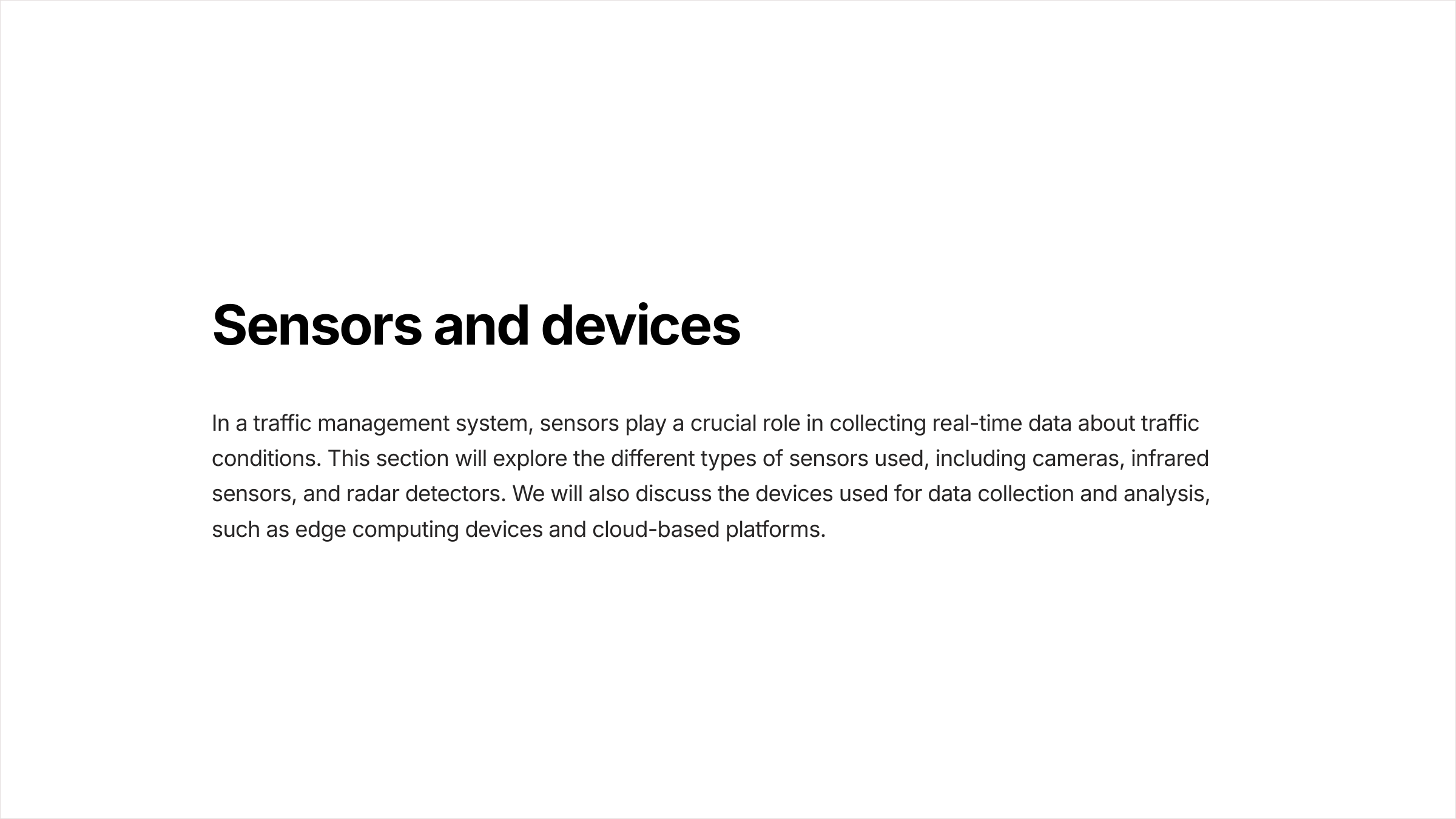

Sensors and devices
In a traffic management system, sensors play a crucial role in collecting real-time data about traffic conditions. This section will explore the different types of sensors used, including cameras, infrared sensors, and radar detectors. We will also discuss the devices used for data collection and analysis, such as edge computing devices and cloud-based platforms.